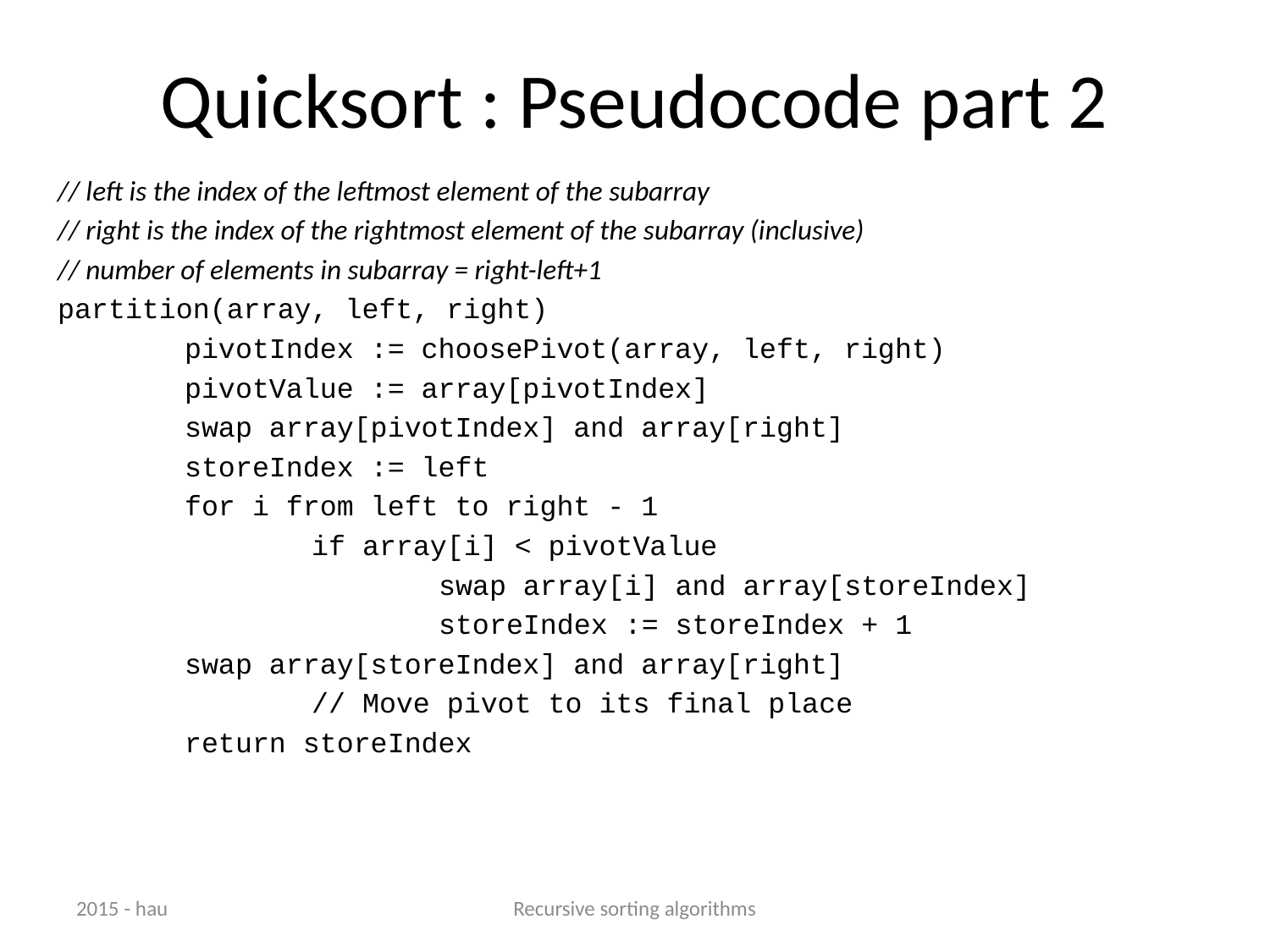

# Quicksort : Pseudocode part 2
// left is the index of the leftmost element of the subarray
// right is the index of the rightmost element of the subarray (inclusive)
// number of elements in subarray = right-left+1
partition(array, left, right)
	pivotIndex := choosePivot(array, left, right)
	pivotValue := array[pivotIndex]
	swap array[pivotIndex] and array[right]
	storeIndex := left
	for i from left to right - 1
		if array[i] < pivotValue
			swap array[i] and array[storeIndex]
			storeIndex := storeIndex + 1
	swap array[storeIndex] and array[right]
		// Move pivot to its final place
	return storeIndex
2015 - hau
Recursive sorting algorithms